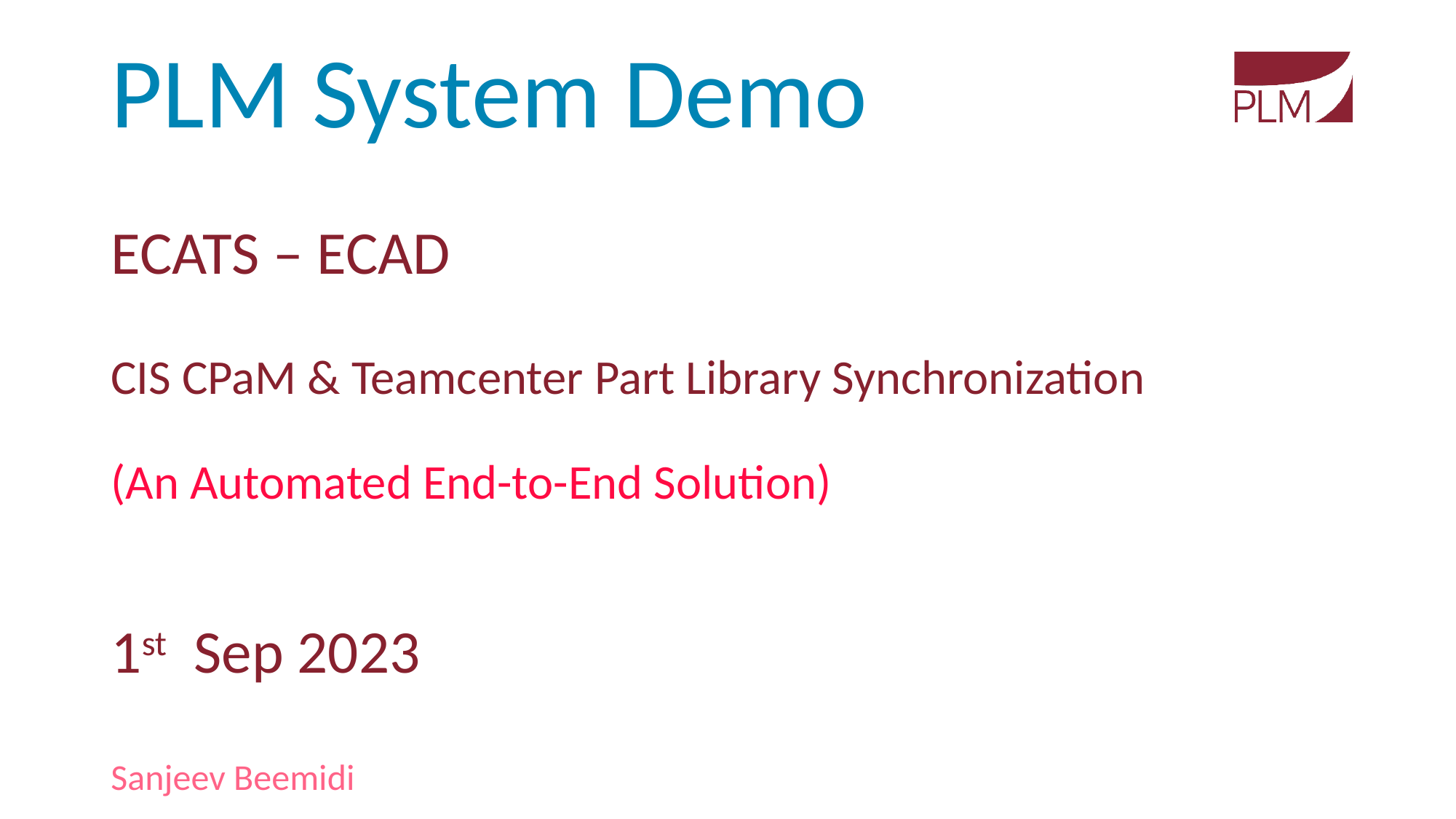

# PLM System Demo ECATS – ECAD CIS CPaM & Teamcenter Part Library Synchronization (An Automated End-to-End Solution) 1st  Sep 2023 Sanjeev Beemidi